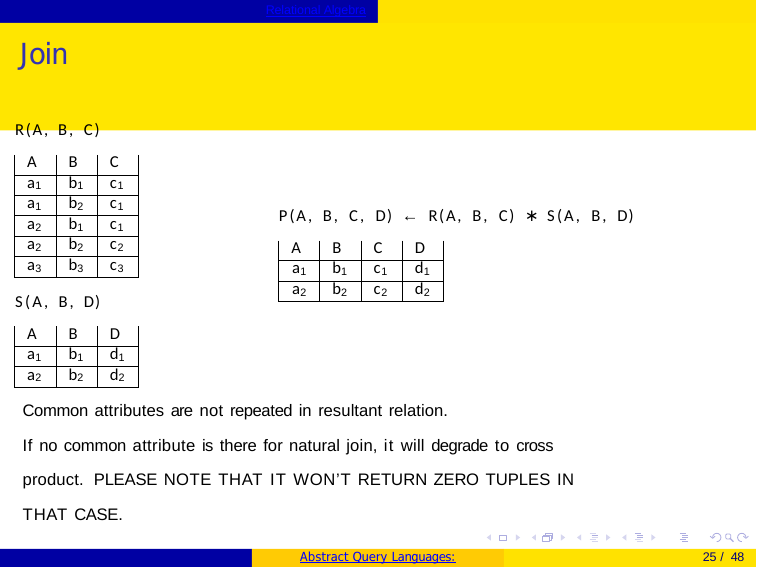

Relational Algebra
# Join
R(A, B, C)
| A | B | C |
| --- | --- | --- |
| a1 | b1 | c1 |
| a1 | b2 | c1 |
| a2 | b1 | c1 |
| a2 | b2 | c2 |
| a3 | b3 | c3 |
P(A, B, C, D) ← R(A, B, C) ∗ S(A, B, D)
| A | B | C | D |
| --- | --- | --- | --- |
| a1 | b1 | c1 | d1 |
| a2 | b2 | c2 | d2 |
S(A, B, D)
| A | B | D |
| --- | --- | --- |
| a1 | b1 | d1 |
| a2 | b2 | d2 |
Common attributes are not repeated in resultant relation.
If no common attribute is there for natural join, it will degrade to cross product.  PLEASE NOTE THAT IT WON’T RETURN ZERO TUPLES IN THAT CASE.

Abstract Query Languages:

25 / 48